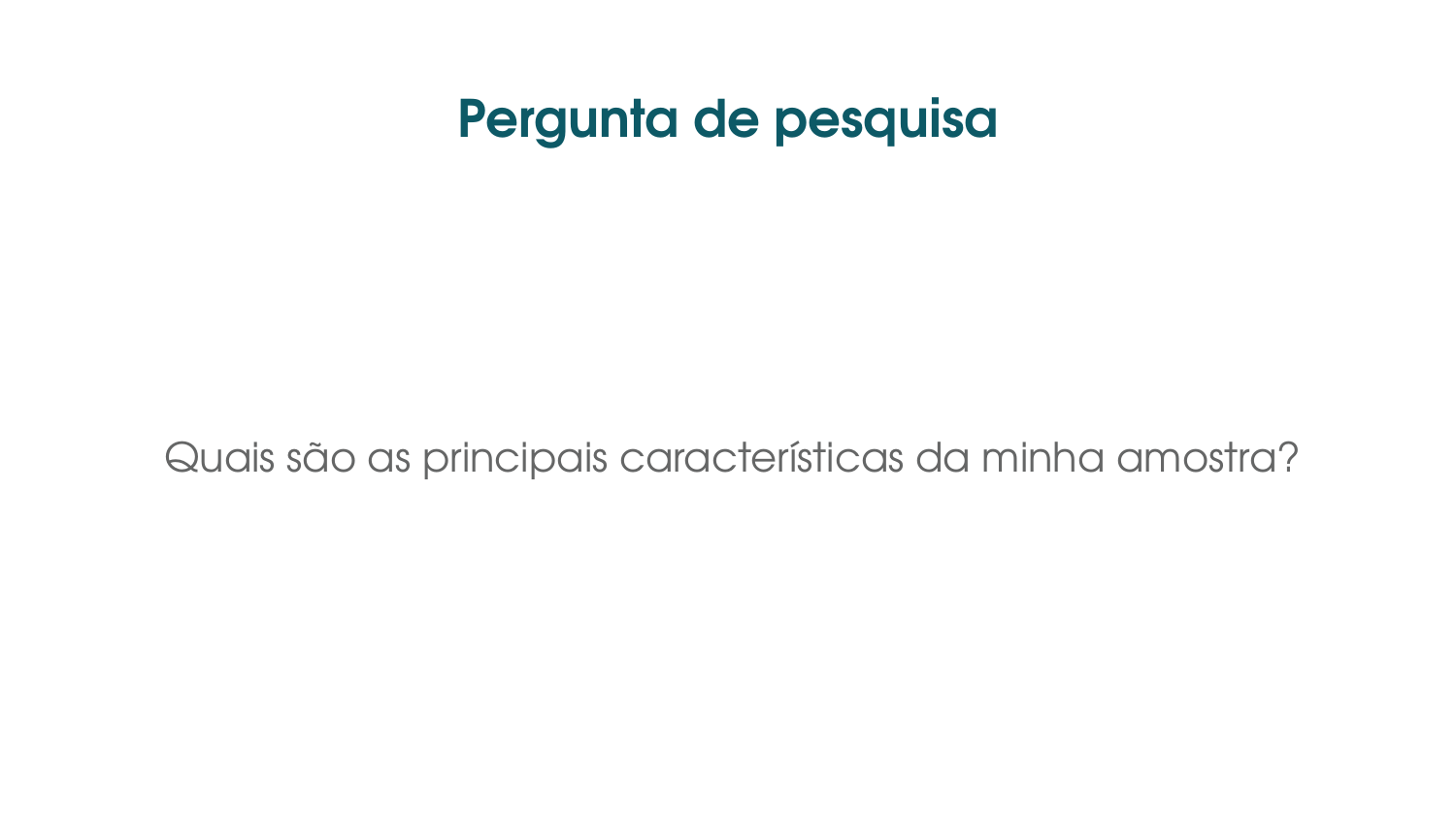

# Pergunta de pesquisa
Quais são as principais características da minha amostra?